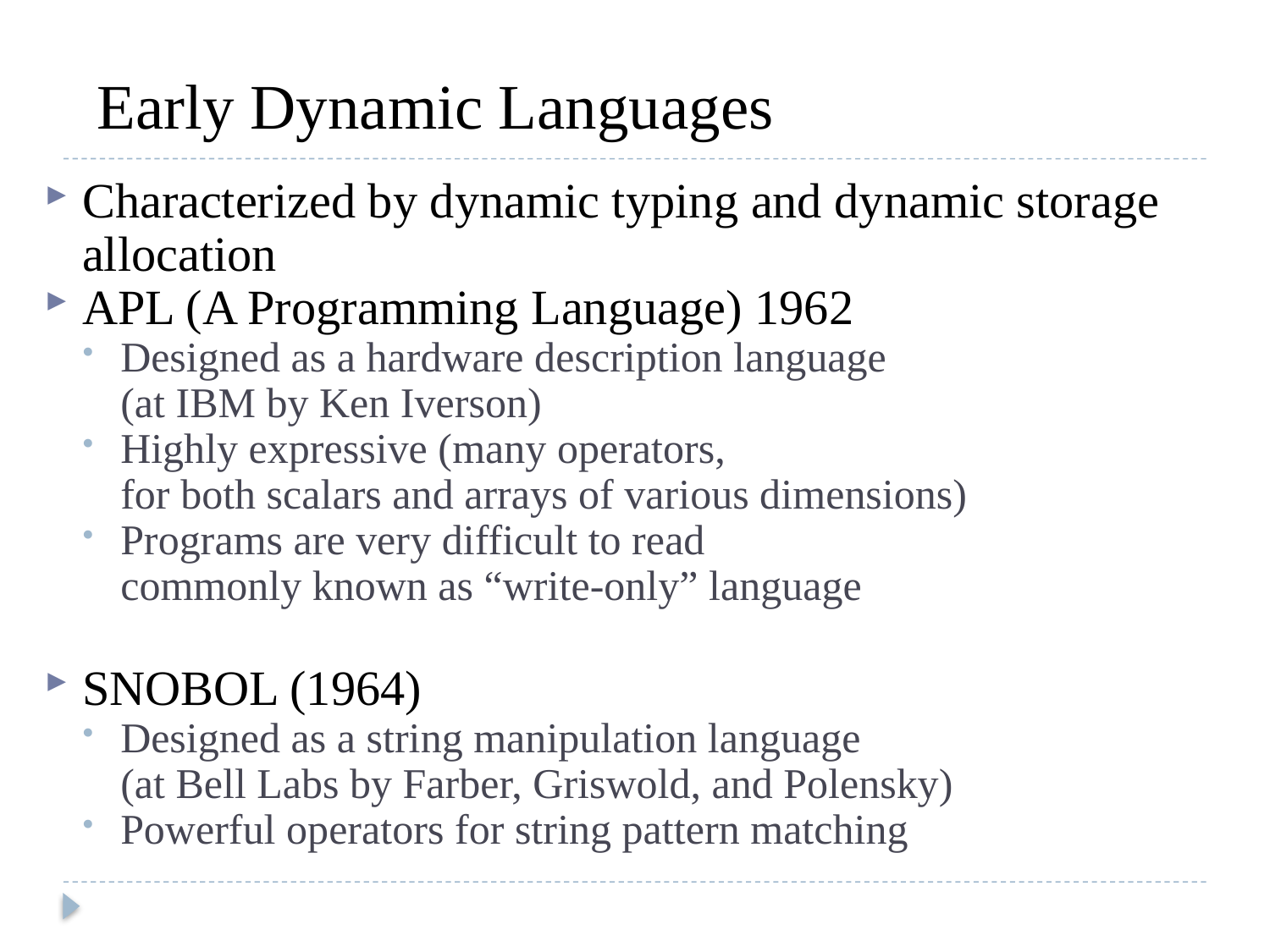

# Early Dynamic Languages
Characterized by dynamic typing and dynamic storage allocation
APL (A Programming Language) 1962
Designed as a hardware description language
(at IBM by Ken Iverson)
Highly expressive (many operators,
for both scalars and arrays of various dimensions)
Programs are very difficult to read
commonly known as “write-only” language

SNOBOL (1964)
Designed as a string manipulation language
(at Bell Labs by Farber, Griswold, and Polensky)
Powerful operators for string pattern matching